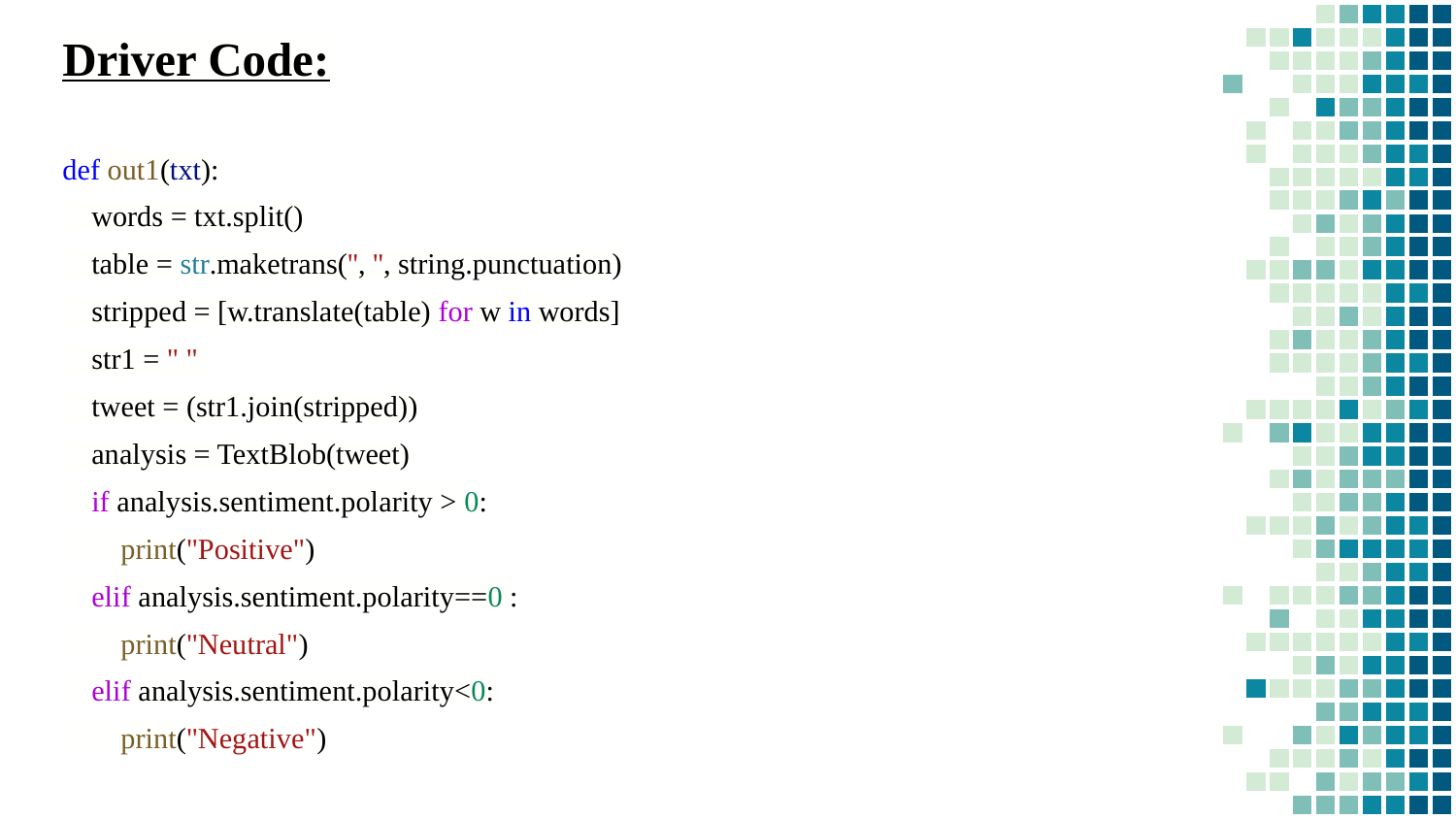

Driver Code:

def out1(txt):
    words = txt.split()
    table = str.maketrans('', '', string.punctuation)
    stripped = [w.translate(table) for w in words]
    str1 = " "
    tweet = (str1.join(stripped))
    analysis = TextBlob(tweet)
    if analysis.sentiment.polarity > 0:
        print("Positive")
    elif analysis.sentiment.polarity==0 :
        print("Neutral")
    elif analysis.sentiment.polarity<0:
        print("Negative")